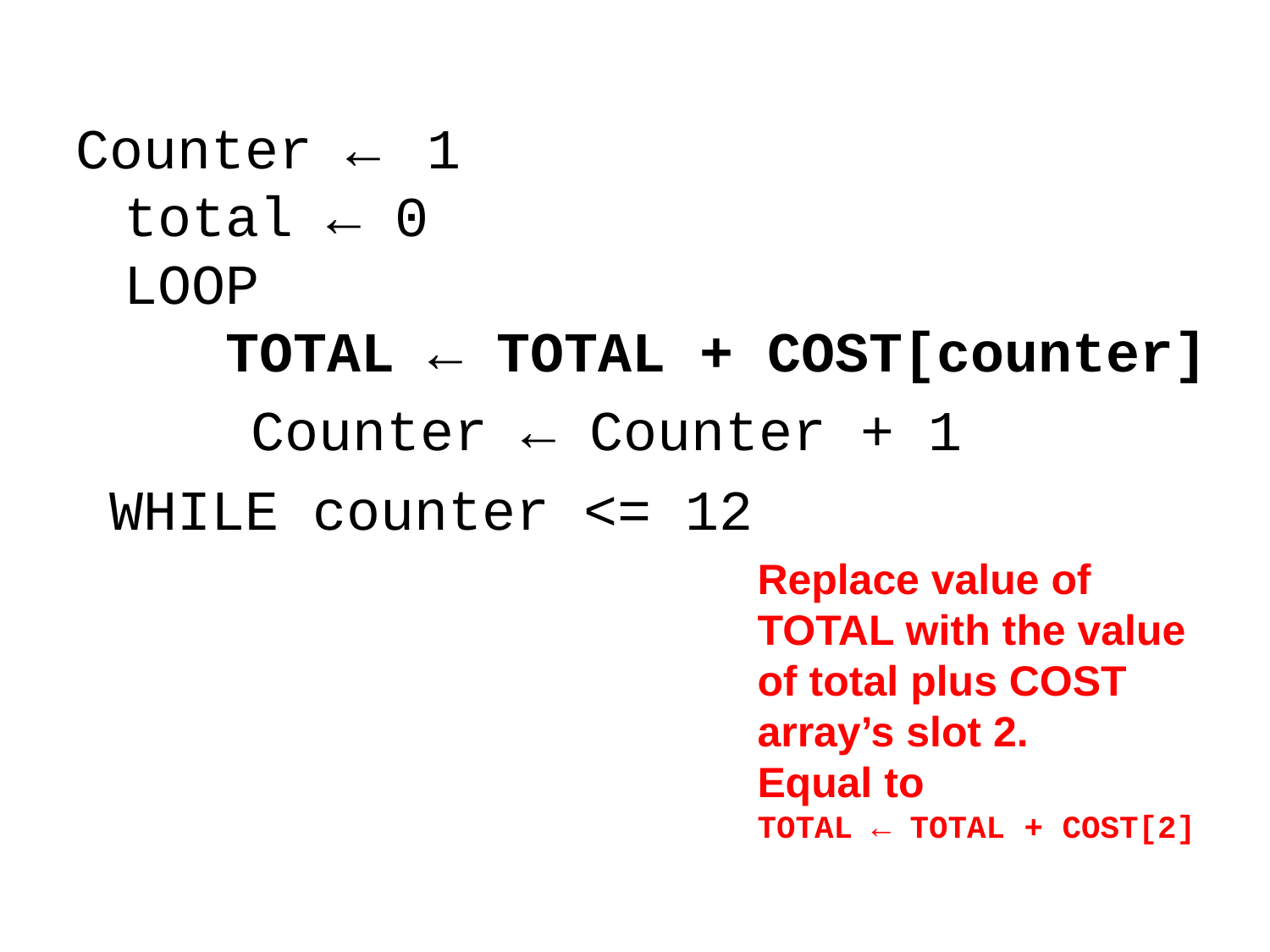

# Counter ←  1 total ← 0 LOOP    TOTAL ← TOTAL + COST[counter]
		Counter ← Counter + 1
 WHILE counter <= 12

Replace value of TOTAL with the value of total plus COST array’s slot 2.
Equal to
TOTAL ← TOTAL + COST[2]